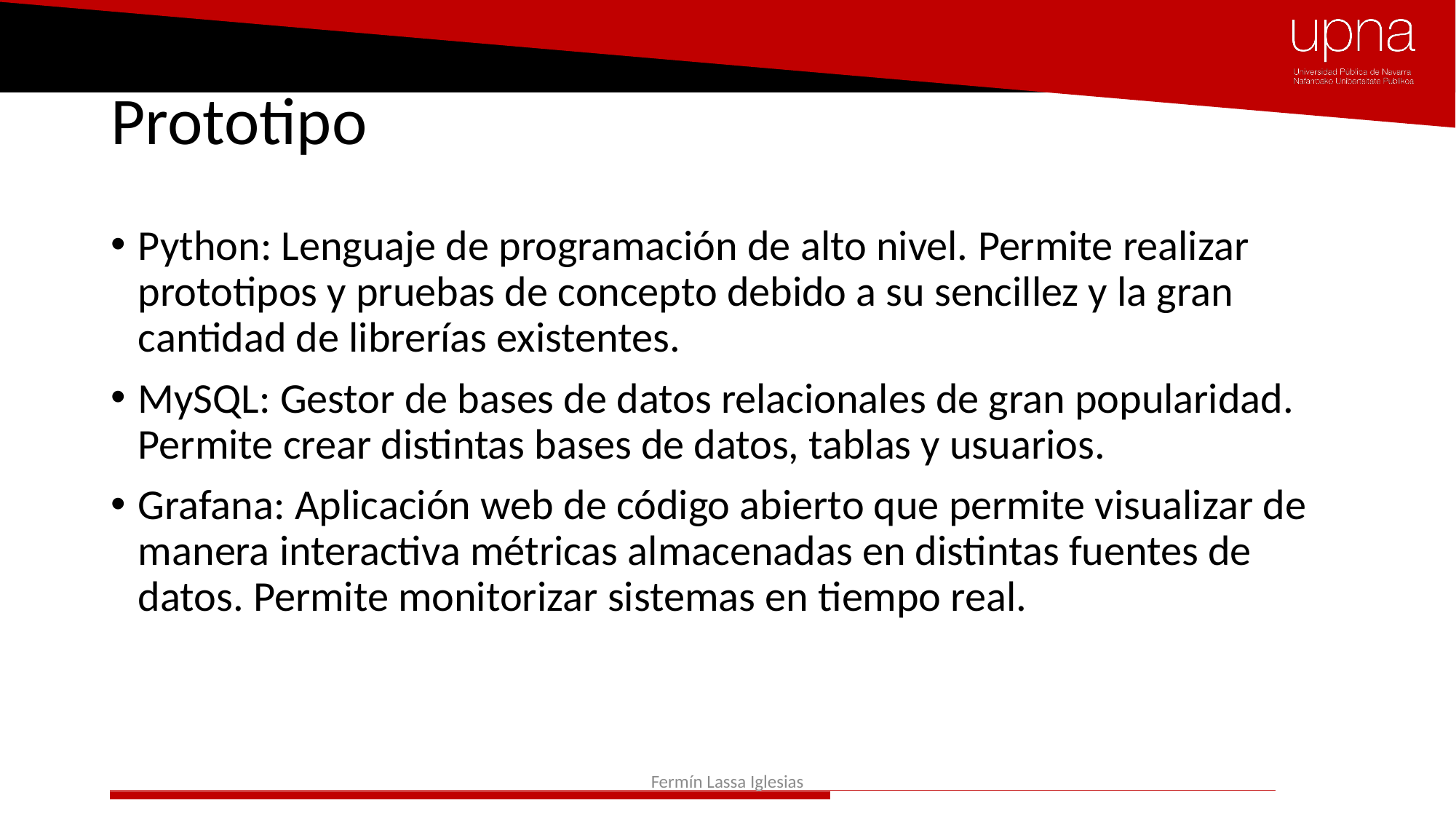

# Prototipo
Python: Lenguaje de programación de alto nivel. Permite realizar prototipos y pruebas de concepto debido a su sencillez y la gran cantidad de librerías existentes.
MySQL: Gestor de bases de datos relacionales de gran popularidad. Permite crear distintas bases de datos, tablas y usuarios.
Grafana: Aplicación web de código abierto que permite visualizar de manera interactiva métricas almacenadas en distintas fuentes de datos. Permite monitorizar sistemas en tiempo real.

Fermín Lassa Iglesias
6